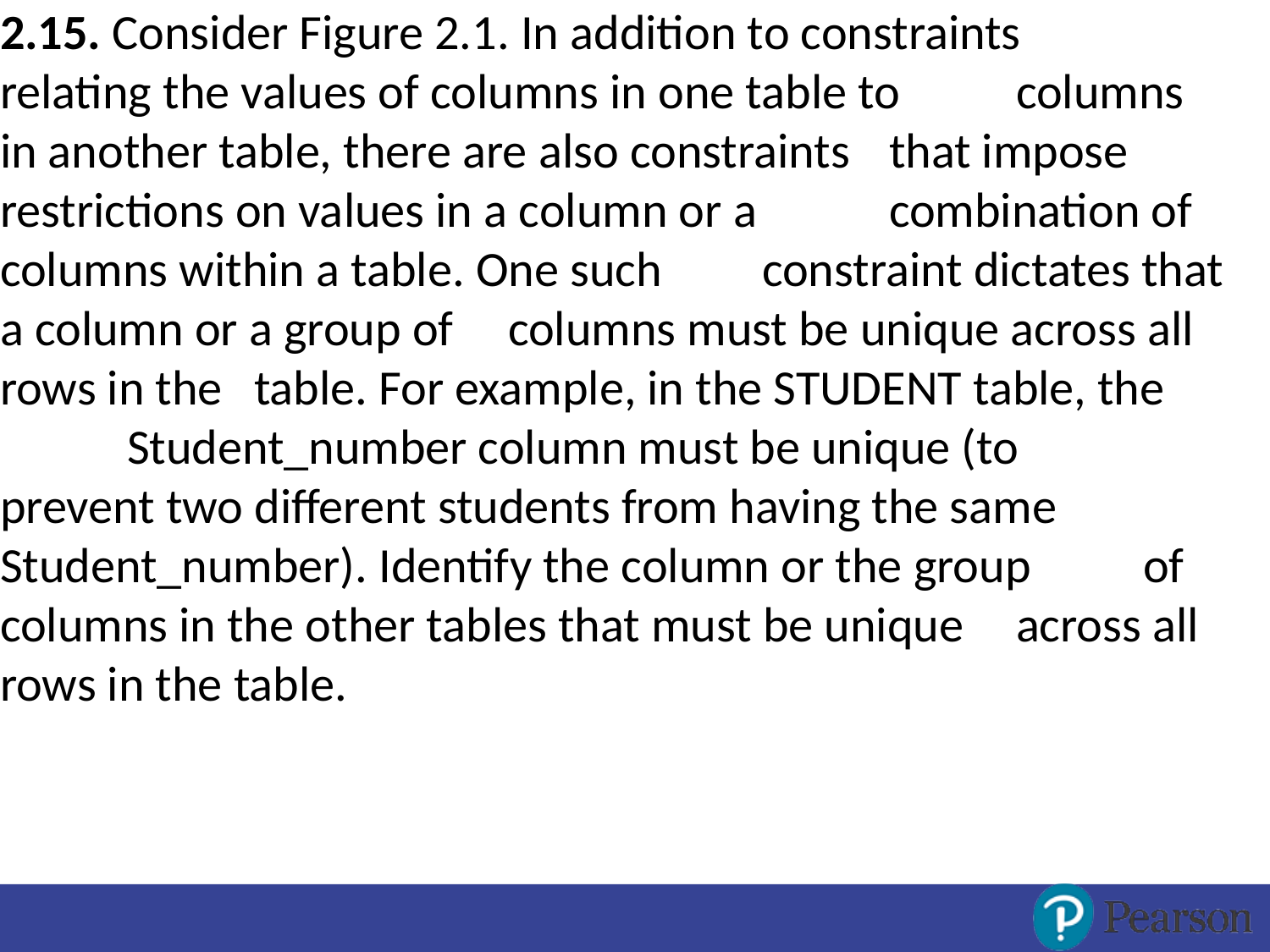

2.15. Consider Figure 2.1. In addition to constraints 	relating the values of columns in one table to 	columns in another table, there are also constraints 	that impose restrictions on values in a column or a 	combination of columns within a table. One such 	constraint dictates that a column or a group of 	columns must be unique across all rows in the 	table. For example, in the STUDENT table, the 	Student_number column must be unique (to 	prevent two different students from having the same 	Student_number). Identify the column or the group 	of columns in the other tables that must be unique 	across all rows in the table.